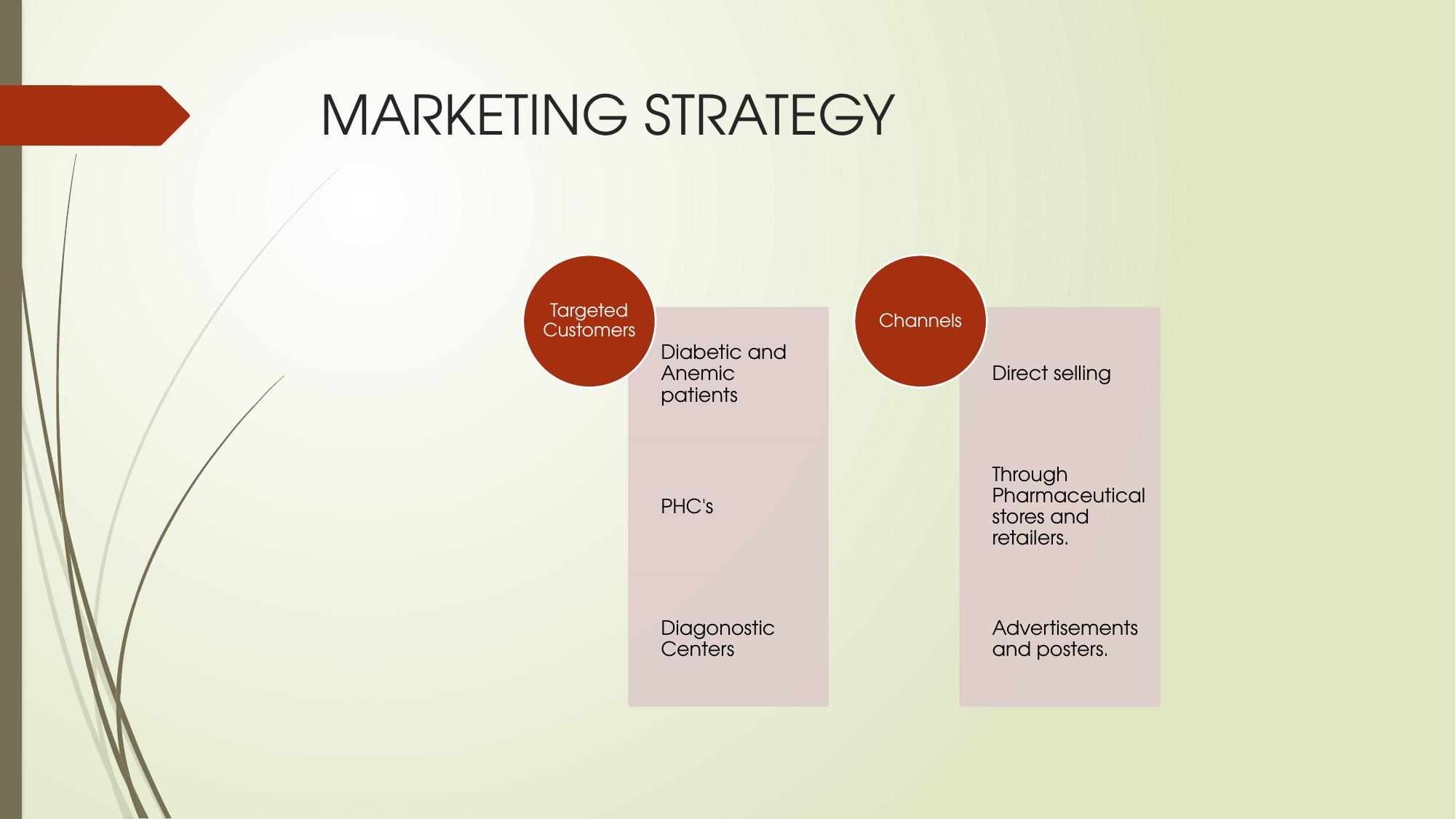

# MARKETING STRATEGY
Diabetic and Anemic patients
PHC's
Diagonostic Centers
Targeted Customers
Direct selling
Through Pharmaceutical stores and retailers.
Advertisements and posters.
Channels